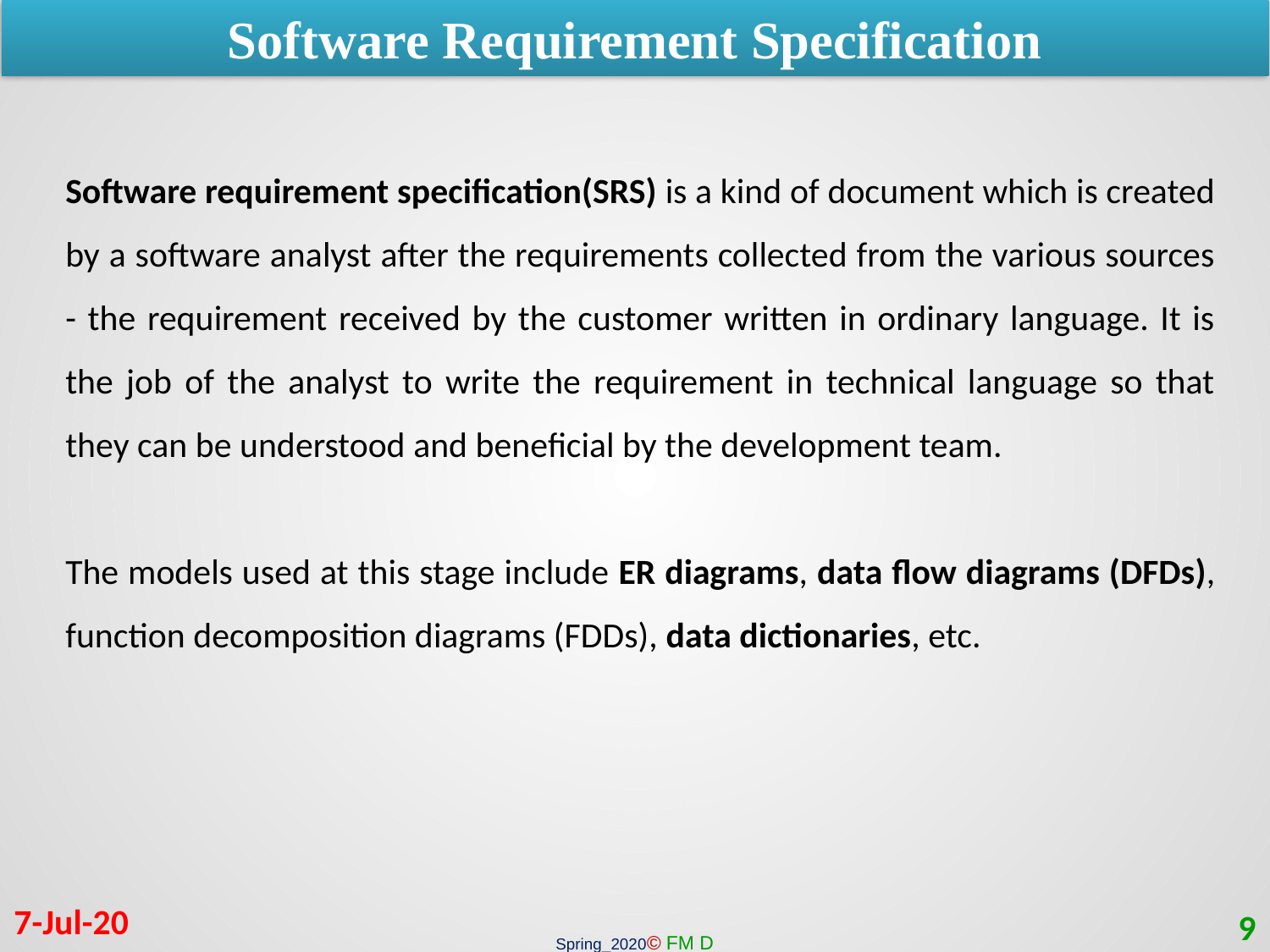

Software Requirement Specification

Software requirement specification(SRS) is a kind of document which is created by a software analyst after the requirements collected from the various sources - the requirement received by the customer written in ordinary language. It is the job of the analyst to write the requirement in technical language so that they can be understood and beneficial by the development team.

The models used at this stage include ER diagrams, data flow diagrams (DFDs), function decomposition diagrams (FDDs), data dictionaries, etc.

7-Jul-20
9